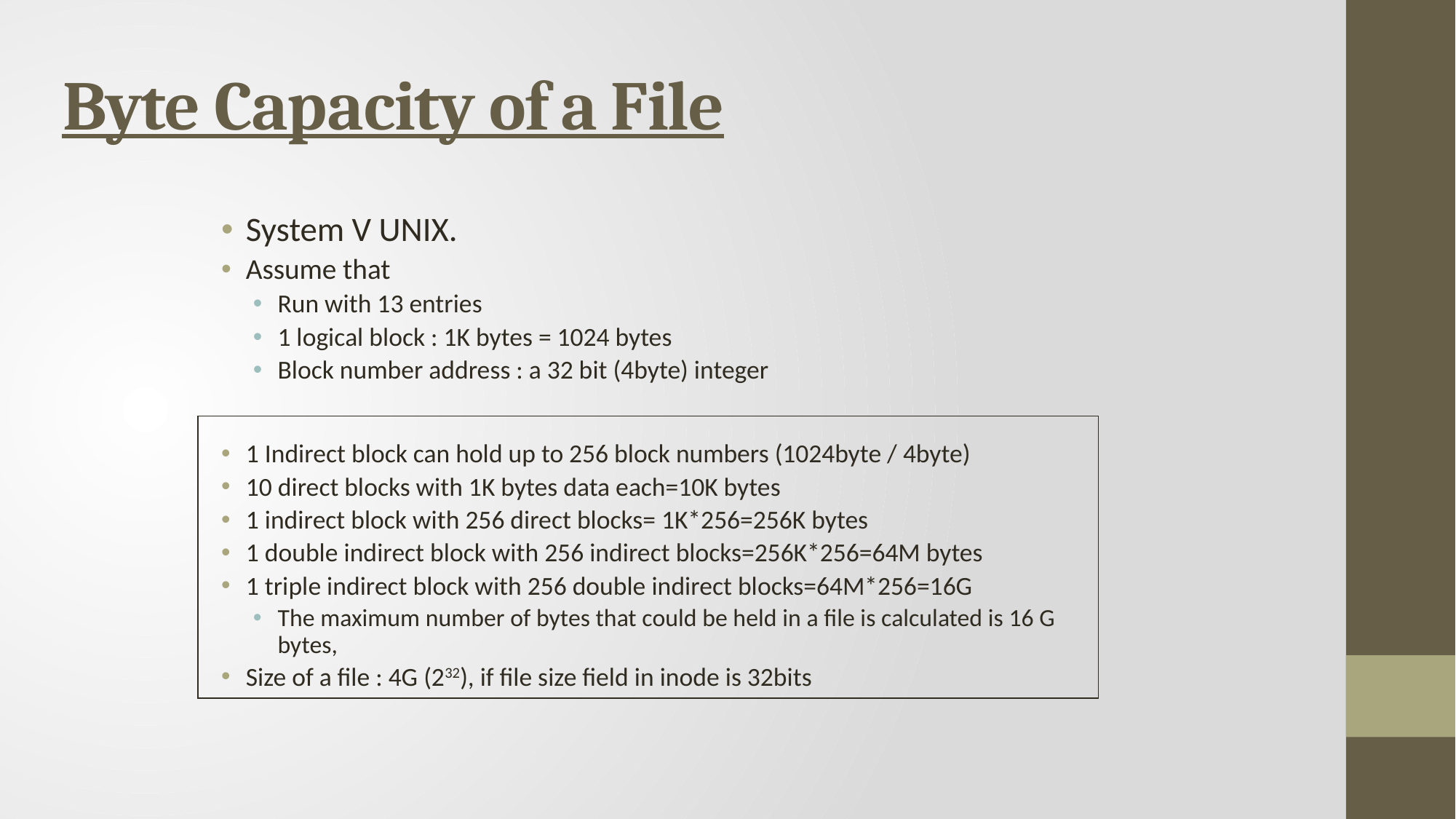

# Byte Capacity of a File
System V UNIX.
Assume that
Run with 13 entries
1 logical block : 1K bytes = 1024 bytes
Block number address : a 32 bit (4byte) integer

1 Indirect block can hold up to 256 block numbers (1024byte / 4byte)
10 direct blocks with 1K bytes data each=10K bytes
1 indirect block with 256 direct blocks= 1K*256=256K bytes
1 double indirect block with 256 indirect blocks=256K*256=64M bytes
1 triple indirect block with 256 double indirect blocks=64M*256=16G
The maximum number of bytes that could be held in a file is calculated is 16 G bytes,
Size of a file : 4G (232), if file size field in inode is 32bits